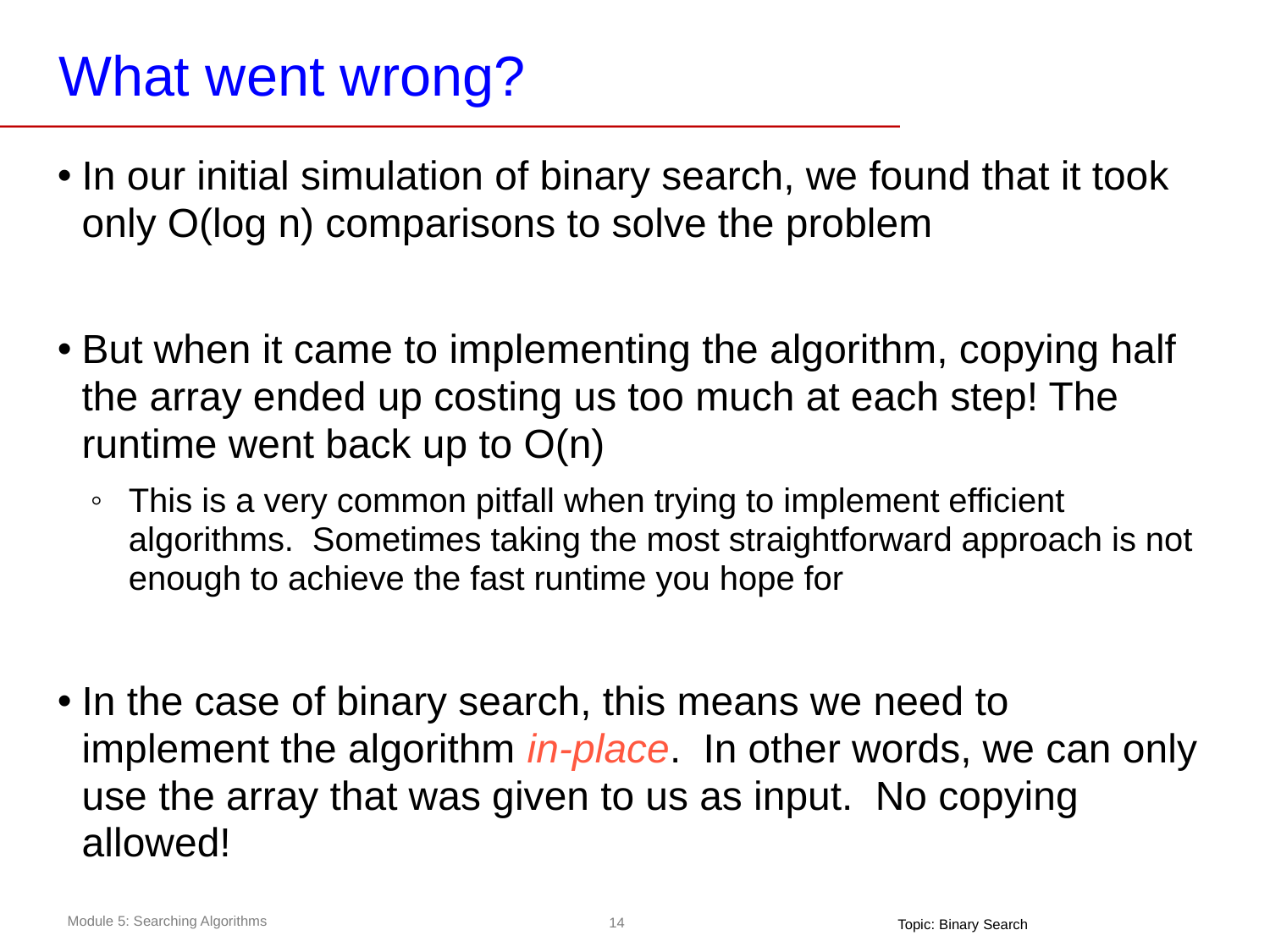

# What went wrong?
In our initial simulation of binary search, we found that it took only O(log n) comparisons to solve the problem

But when it came to implementing the algorithm, copying half the array ended up costing us too much at each step! The runtime went back up to O(n)
This is a very common pitfall when trying to implement efficient algorithms.  Sometimes taking the most straightforward approach is not enough to achieve the fast runtime you hope for

In the case of binary search, this means we need to implement the algorithm in-place.  In other words, we can only use the array that was given to us as input.  No copying allowed!
Topic: Binary Search